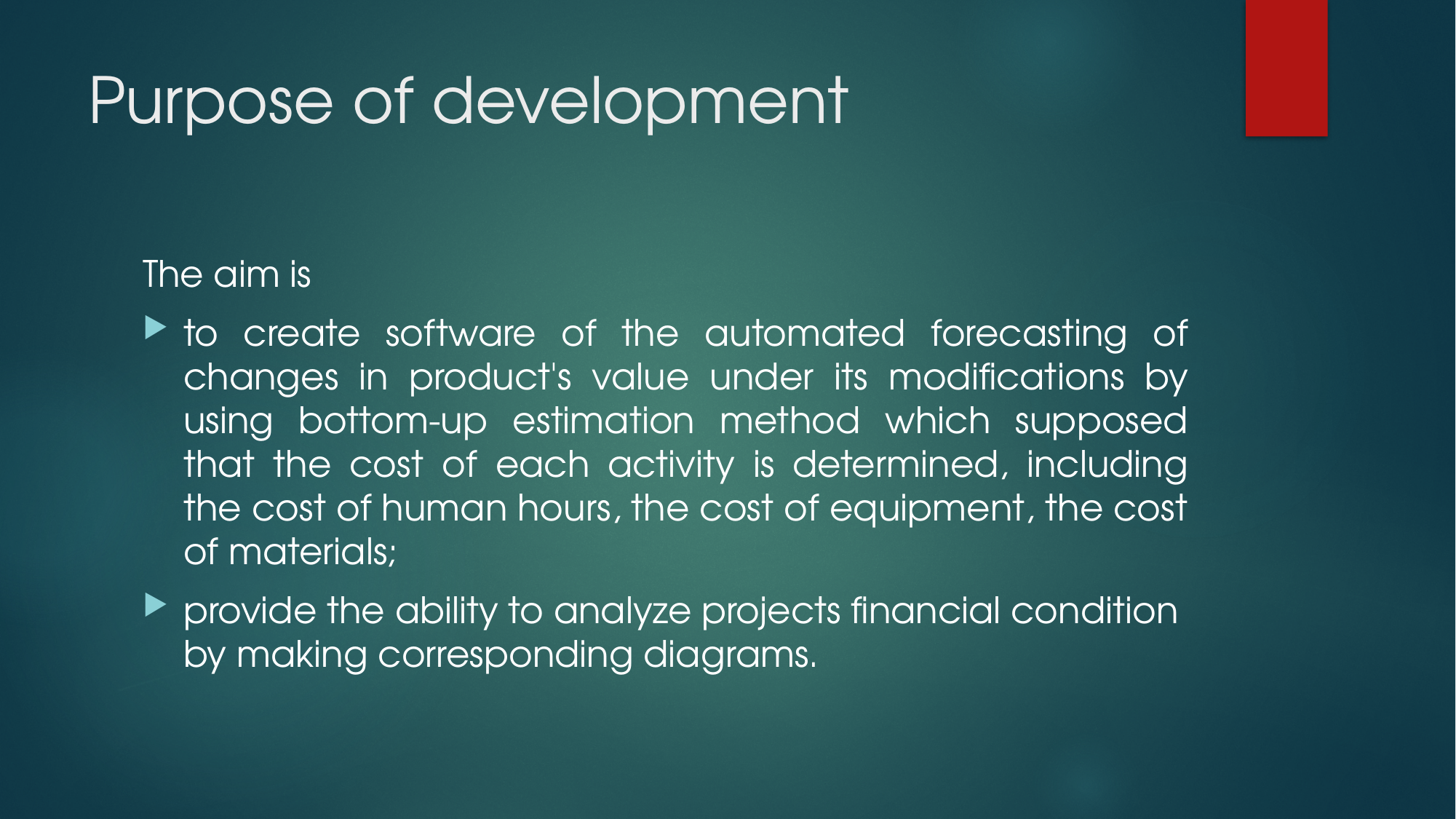

# Purpose of development
The aim is
to create software of the automated forecasting of changes in product's value under its modifications by using bottom-up estimation method which supposed that the cost of each activity is determined, including the cost of human hours, the cost of equipment, the cost of materials;
provide the ability to analyze projects financial condition by making corresponding diagrams.